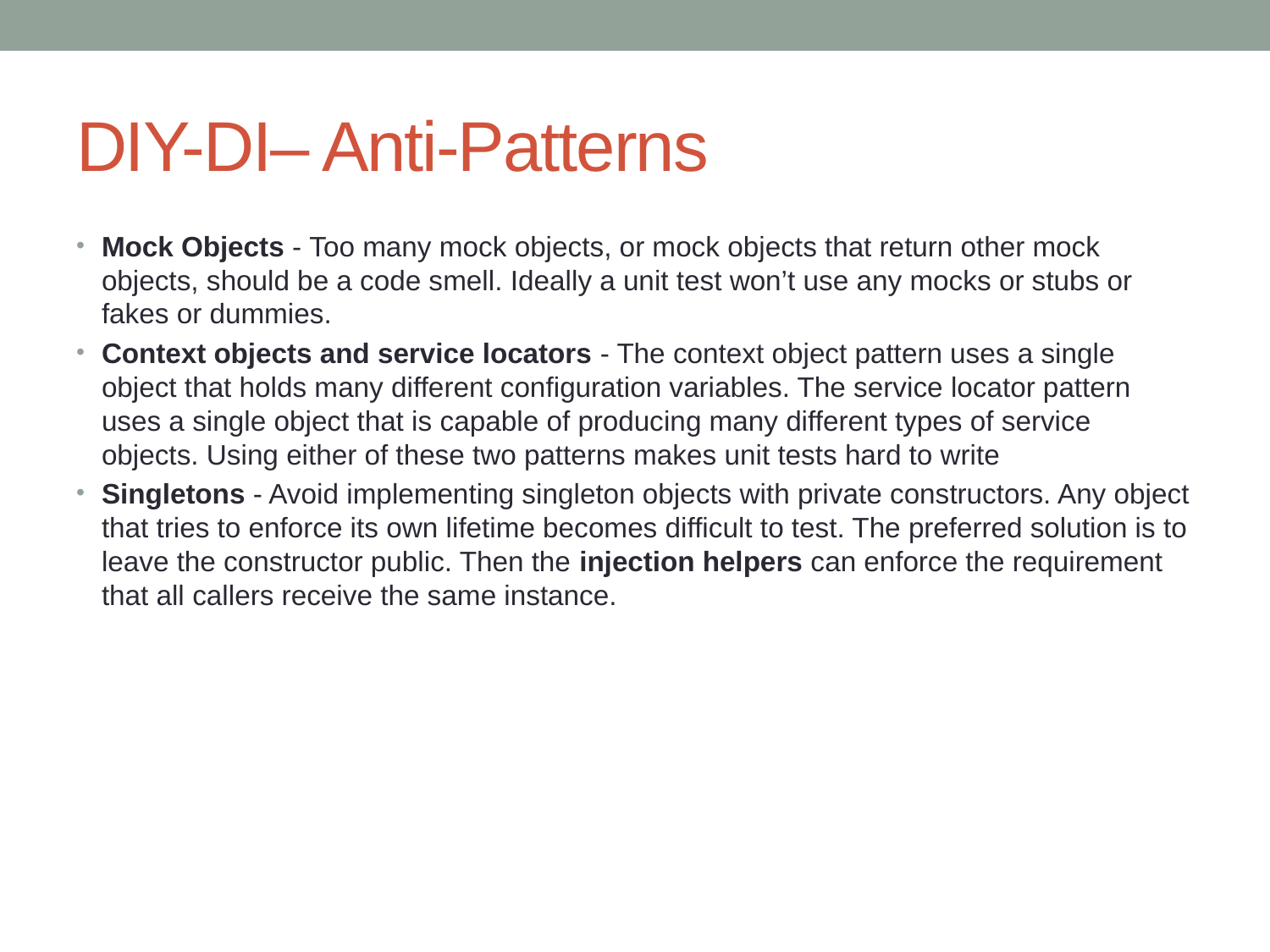

# DIY-DI– Anti-Patterns
Mock Objects - Too many mock objects, or mock objects that return other mock objects, should be a code smell. Ideally a unit test won’t use any mocks or stubs or fakes or dummies.
Context objects and service locators - The context object pattern uses a single object that holds many different configuration variables. The service locator pattern uses a single object that is capable of producing many different types of service objects. Using either of these two patterns makes unit tests hard to write
Singletons - Avoid implementing singleton objects with private constructors. Any object that tries to enforce its own lifetime becomes difficult to test. The preferred solution is to leave the constructor public. Then the injection helpers can enforce the requirement that all callers receive the same instance.